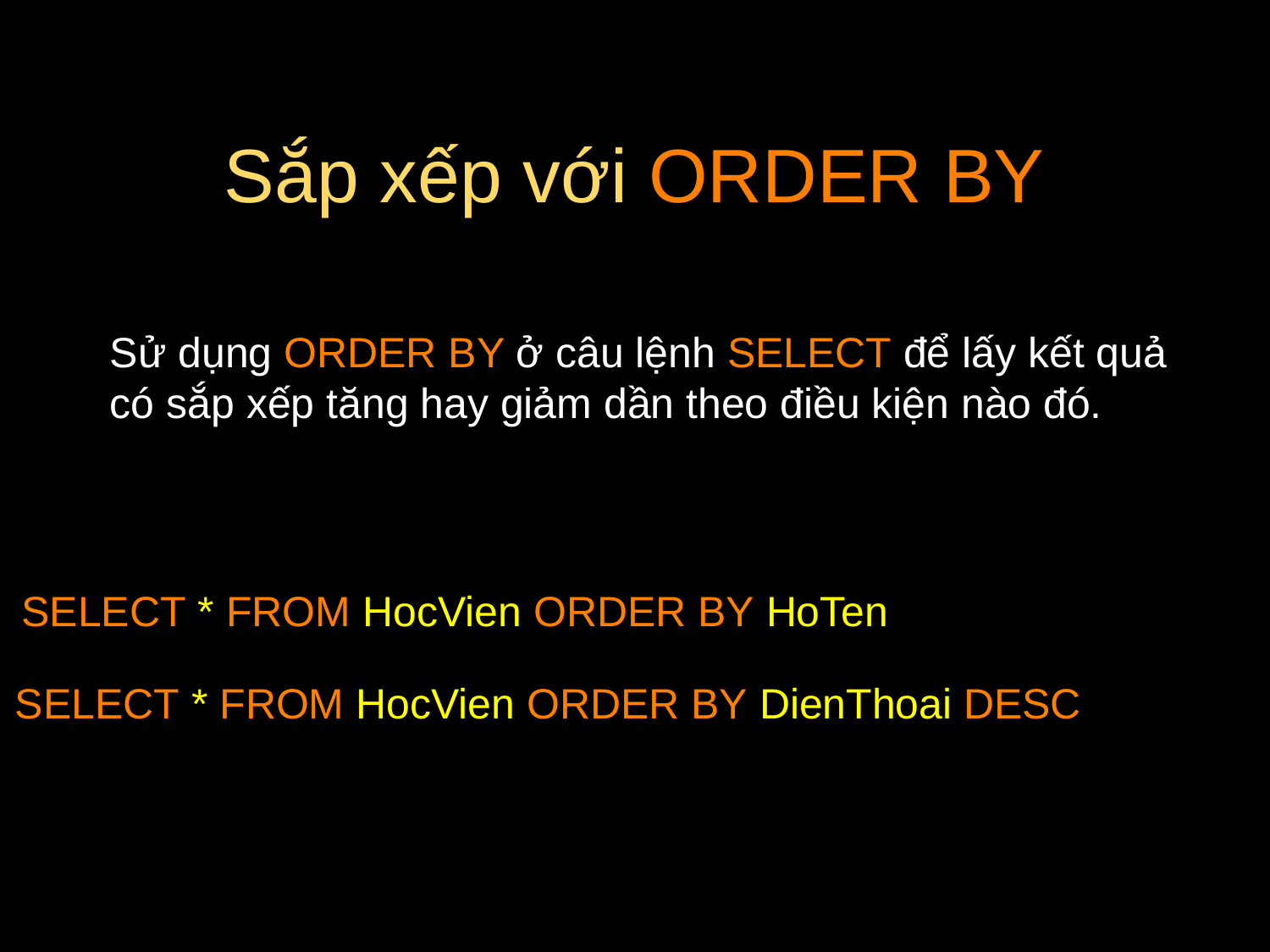

# Sắp xếp với ORDER BY
Sử dụng ORDER BY ở câu lệnh SELECT để lấy kết quả có sắp xếp tăng hay giảm dần theo điều kiện nào đó.
SELECT * FROM HocVien ORDER BY HoTen
SELECT * FROM HocVien ORDER BY DienThoai DESC